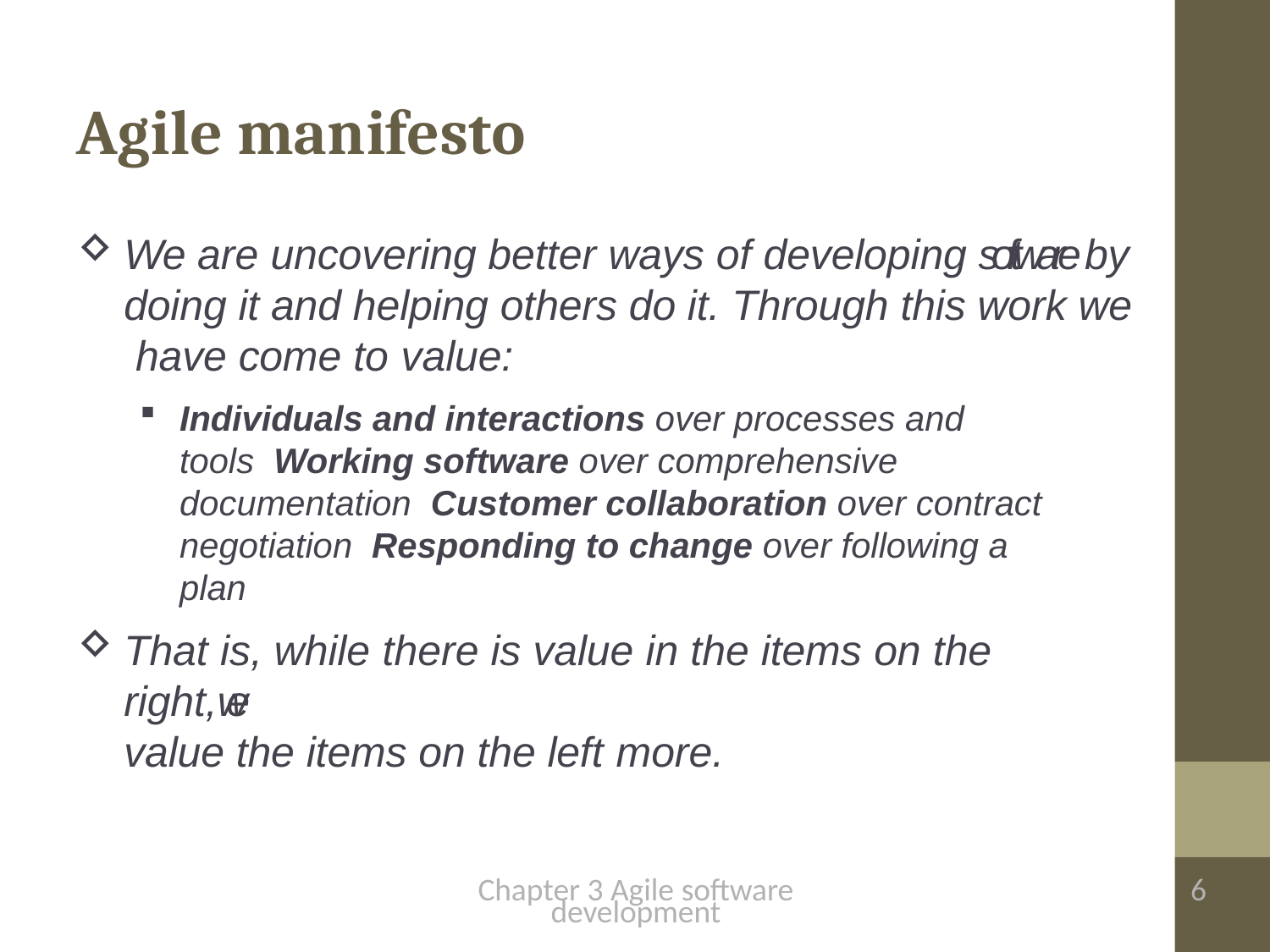

# Agile manifesto
We are uncovering better ways of developing software by  doing it and helping others do it. Through this work we  have come to value:
Individuals and interactions over processes and tools  Working software over comprehensive documentation  Customer collaboration over contract negotiation  Responding to change over following a plan
That is, while there is value in the items on the right,we
value the items on the left more.
Chapter 3 Agile software development
6